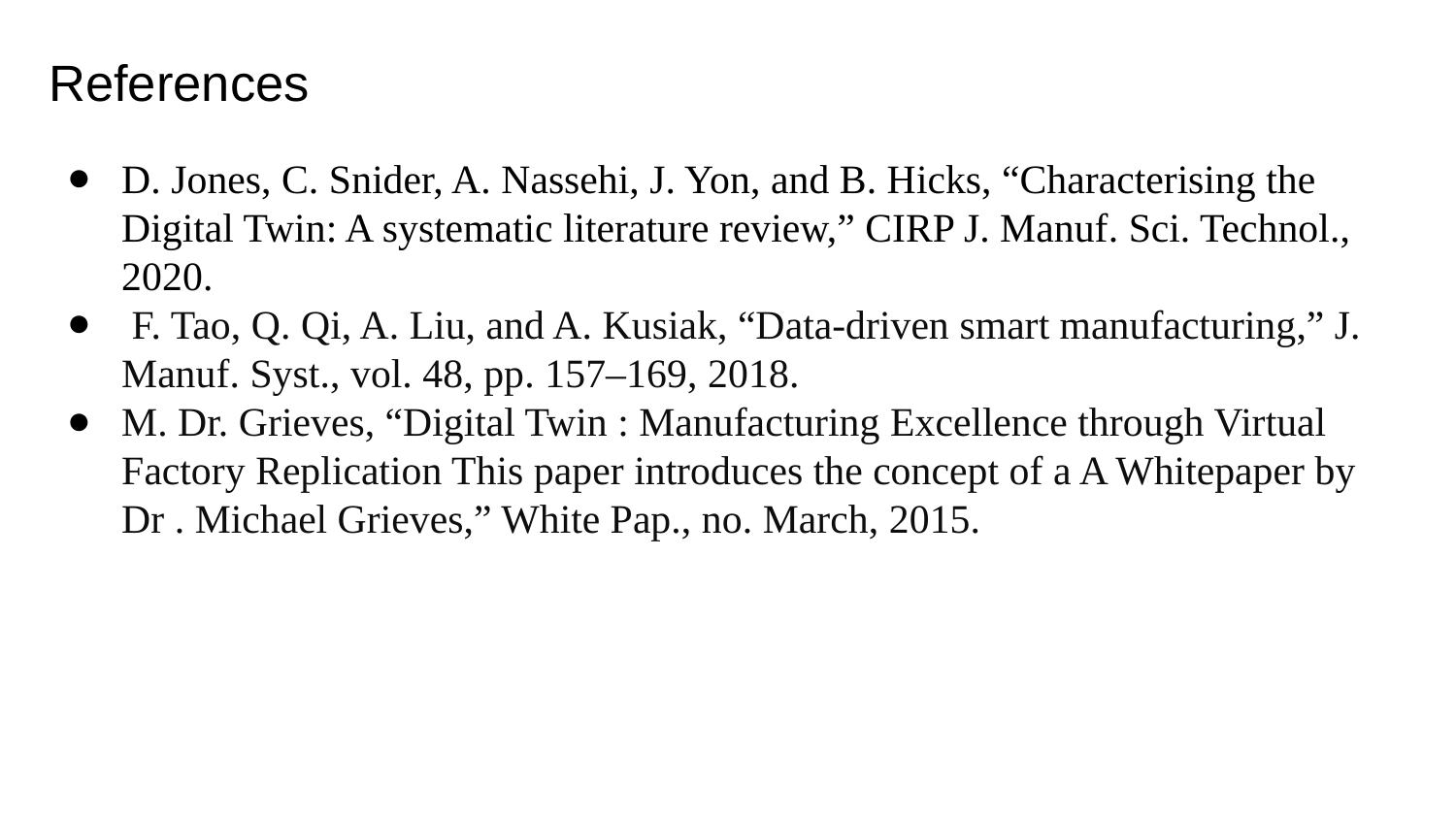

# References
D. Jones, C. Snider, A. Nassehi, J. Yon, and B. Hicks, “Characterising the Digital Twin: A systematic literature review,” CIRP J. Manuf. Sci. Technol., 2020.
 F. Tao, Q. Qi, A. Liu, and A. Kusiak, “Data-driven smart manufacturing,” J. Manuf. Syst., vol. 48, pp. 157–169, 2018.
M. Dr. Grieves, “Digital Twin : Manufacturing Excellence through Virtual Factory Replication This paper introduces the concept of a A Whitepaper by Dr . Michael Grieves,” White Pap., no. March, 2015.